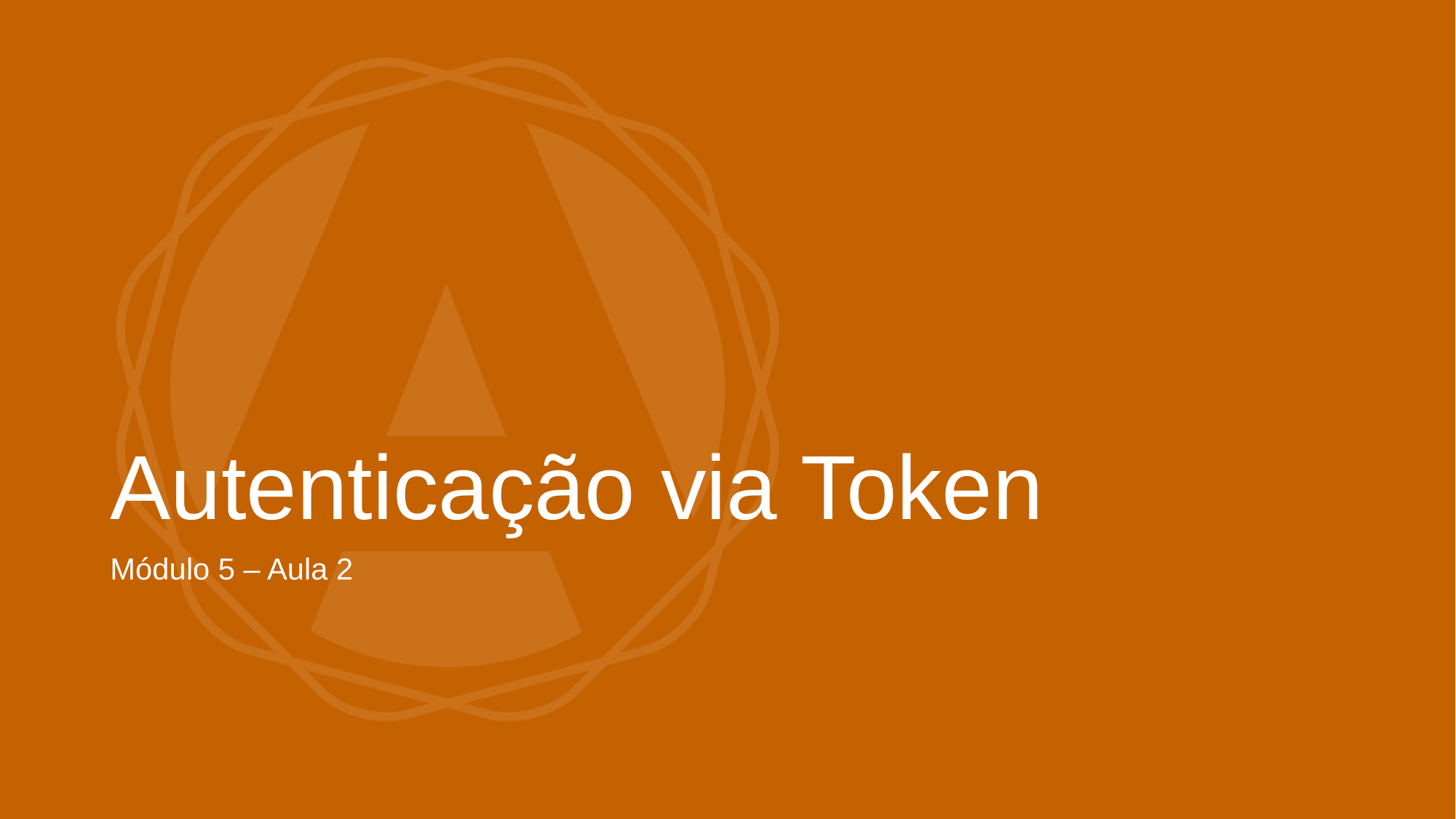

# Autenticação via Token
Módulo 5 – Aula 2